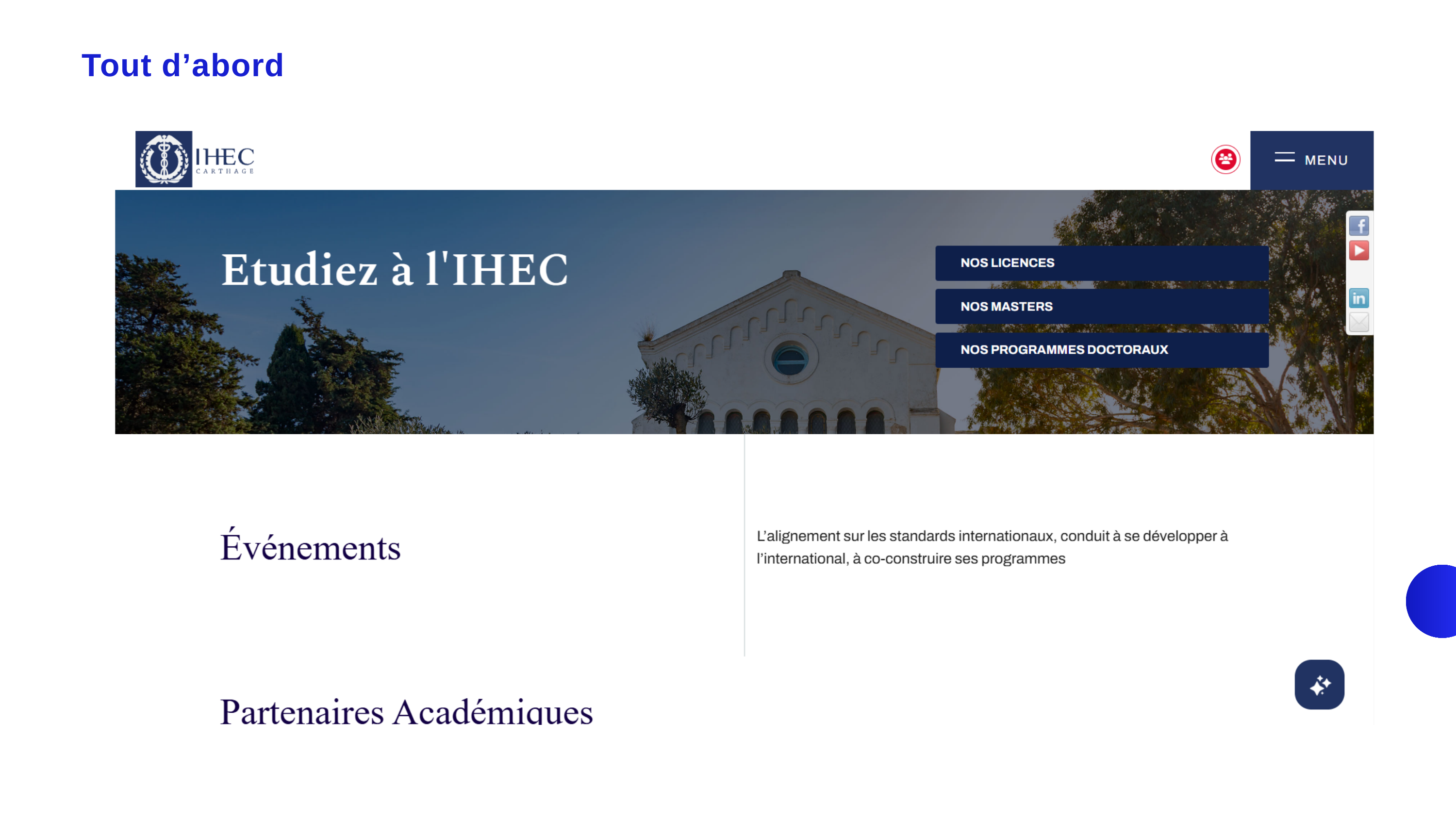

Tout d’abord

Lou Huet
Thomas Garcia
Hector Rey